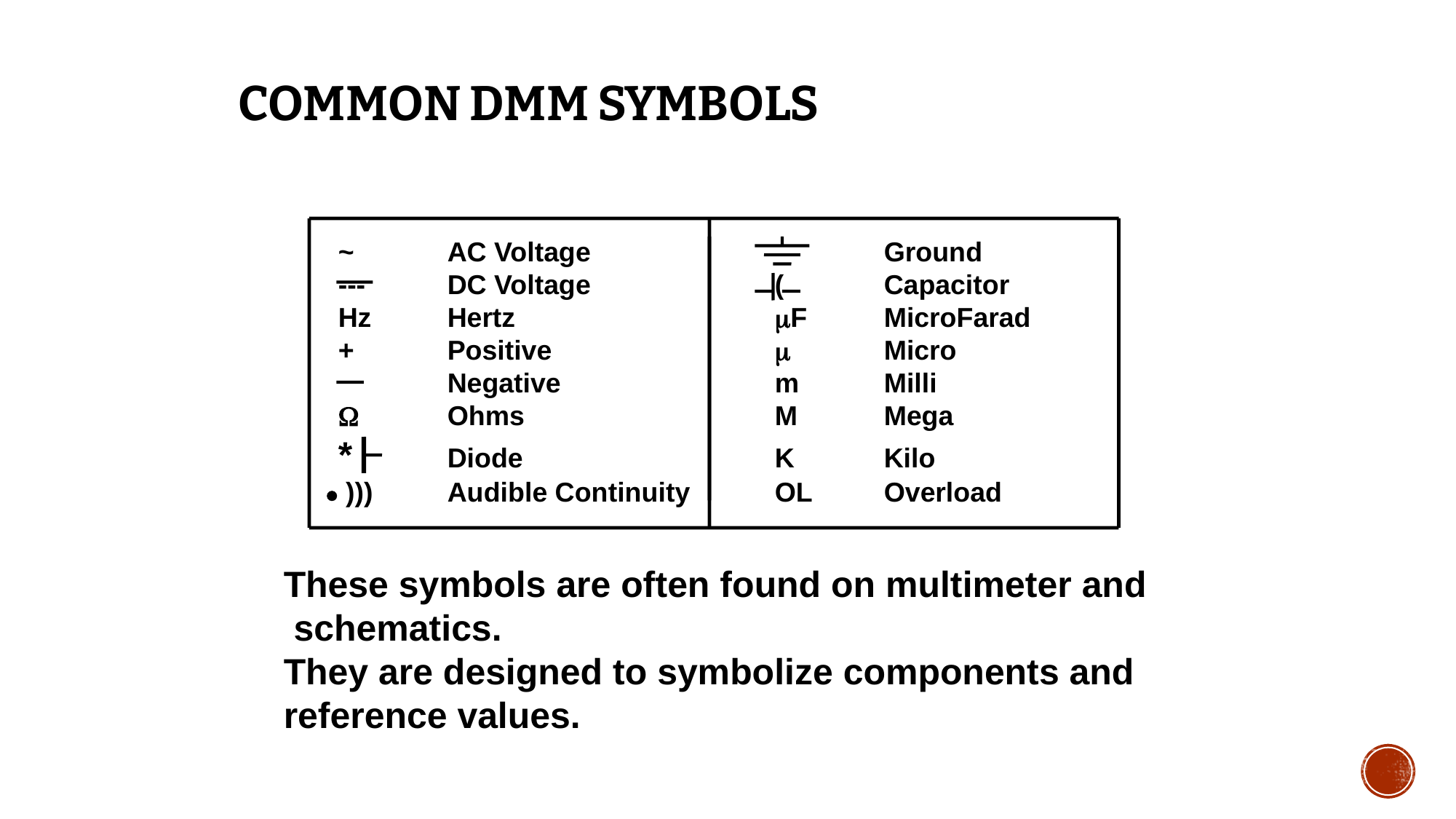

# Common DMM Symbols

	~	AC Voltage	 		Ground
	---	DC Voltage		(	Capacitor
	Hz	Hertz			μF	MicroFarad
	+	Positive			μ	Micro
		Negative		m	Milli
	Ω	Ohms			M	Mega
	*	Diode			K	Kilo
	 )))	Audible Continuity	OL	Overload

These symbols are often found on multimeter and  schematics.
They are designed to symbolize components and reference values.